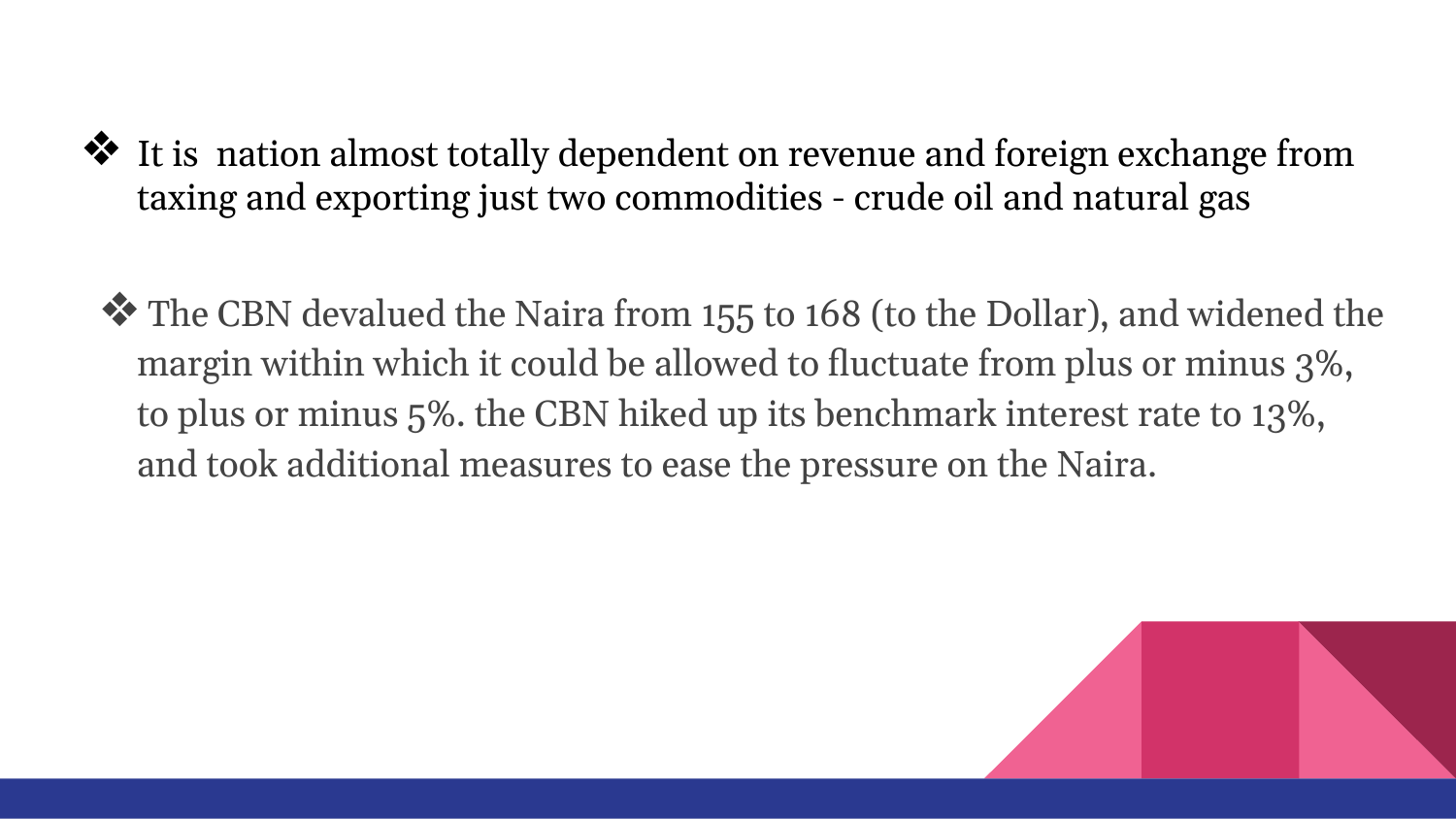

# It is  nation almost totally dependent on revenue and foreign exchange from taxing and exporting just two commodities - crude oil and natural gas
 The CBN devalued the Naira from 155 to 168 (to the Dollar), and widened the margin within which it could be allowed to fluctuate from plus or minus 3%, to plus or minus 5%. the CBN hiked up its benchmark interest rate to 13%, and took additional measures to ease the pressure on the Naira.